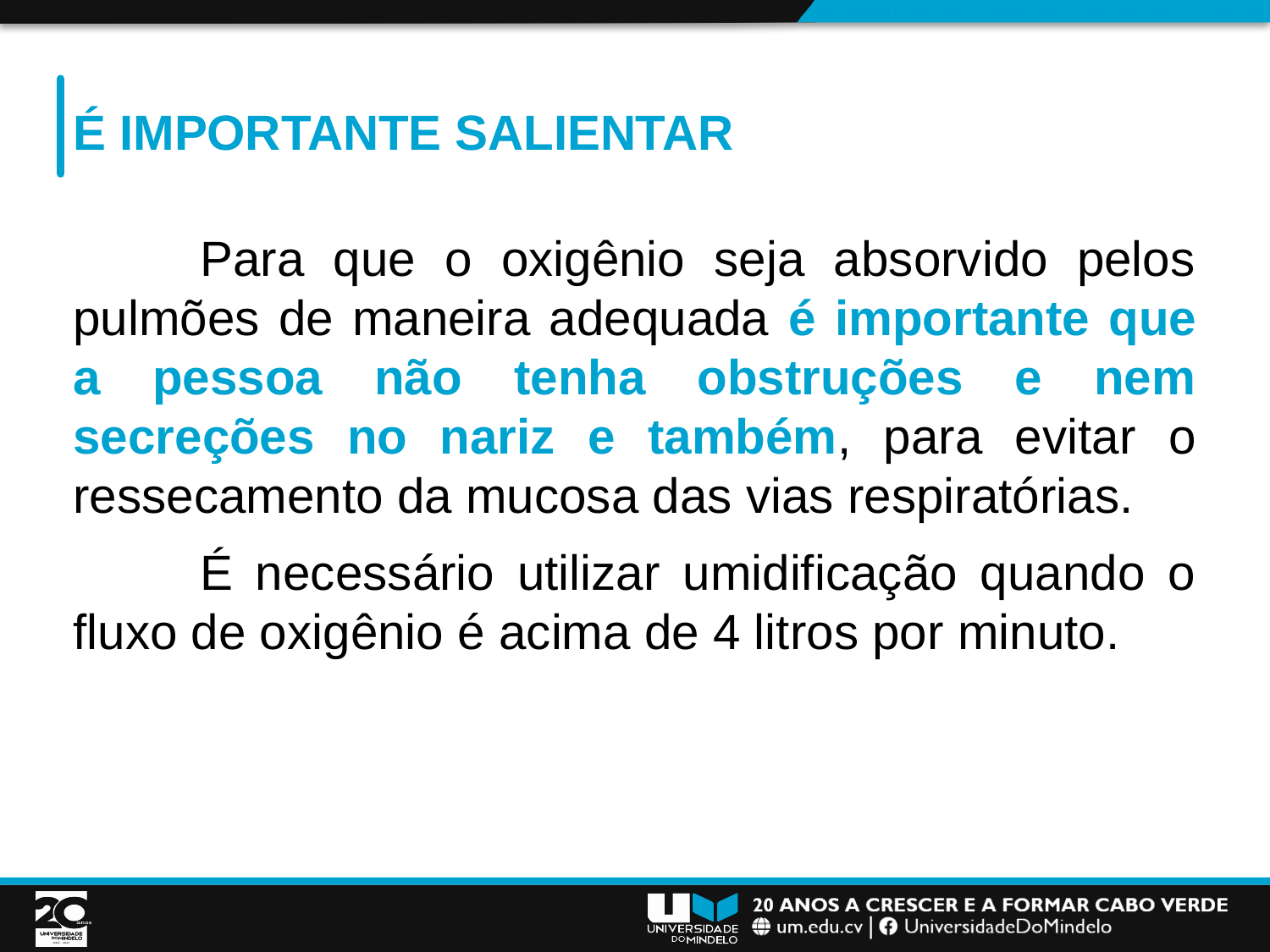

# É importante salientar
	Para que o oxigênio seja absorvido pelos pulmões de maneira adequada é importante que a pessoa não tenha obstruções e nem secreções no nariz e também, para evitar o ressecamento da mucosa das vias respiratórias.
	É necessário utilizar umidificação quando o fluxo de oxigênio é acima de 4 litros por minuto.